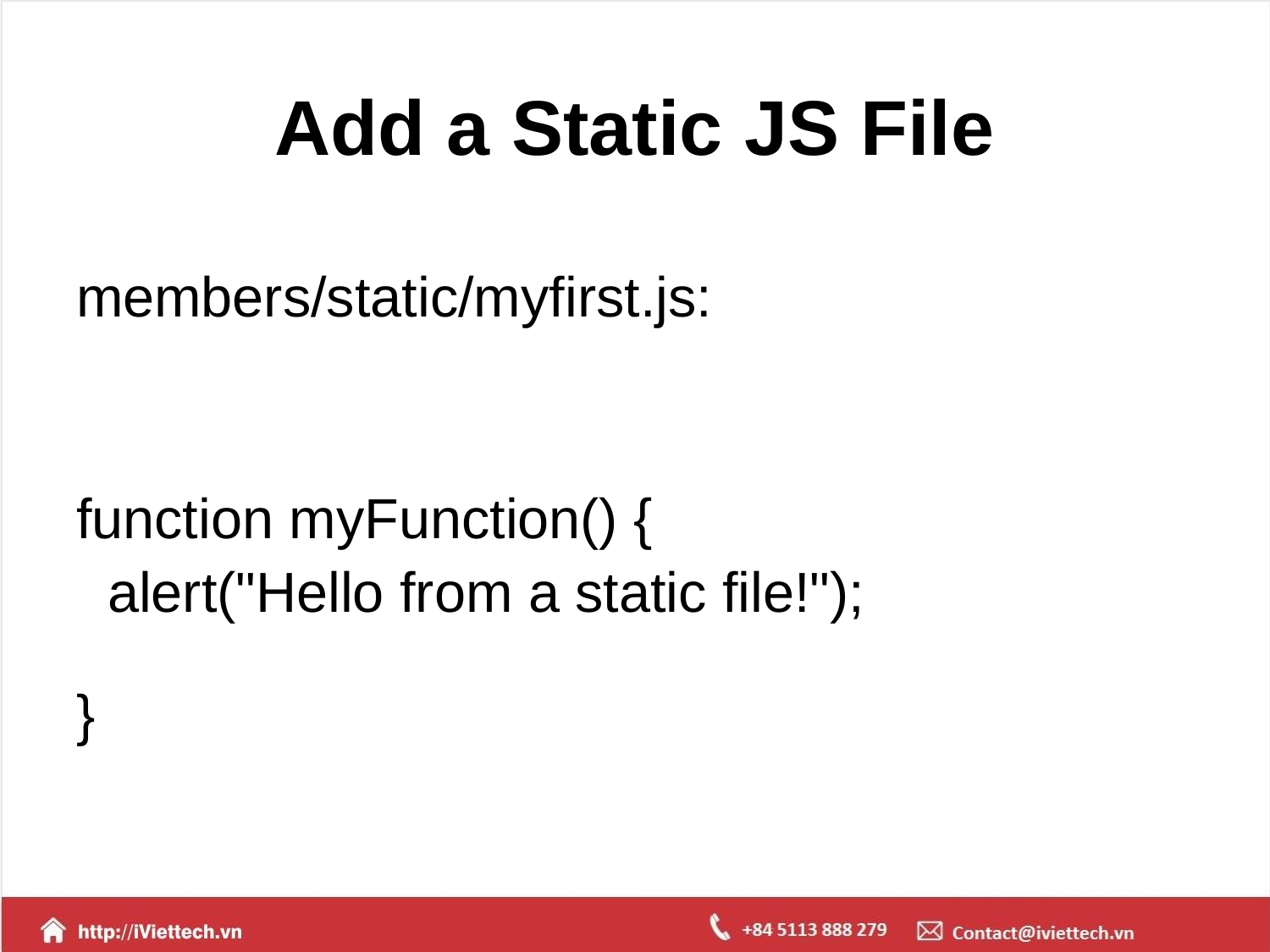

# Add a Static JS File

members/static/myfirst.js:

function myFunction() {
  alert("Hello from a static file!");
}